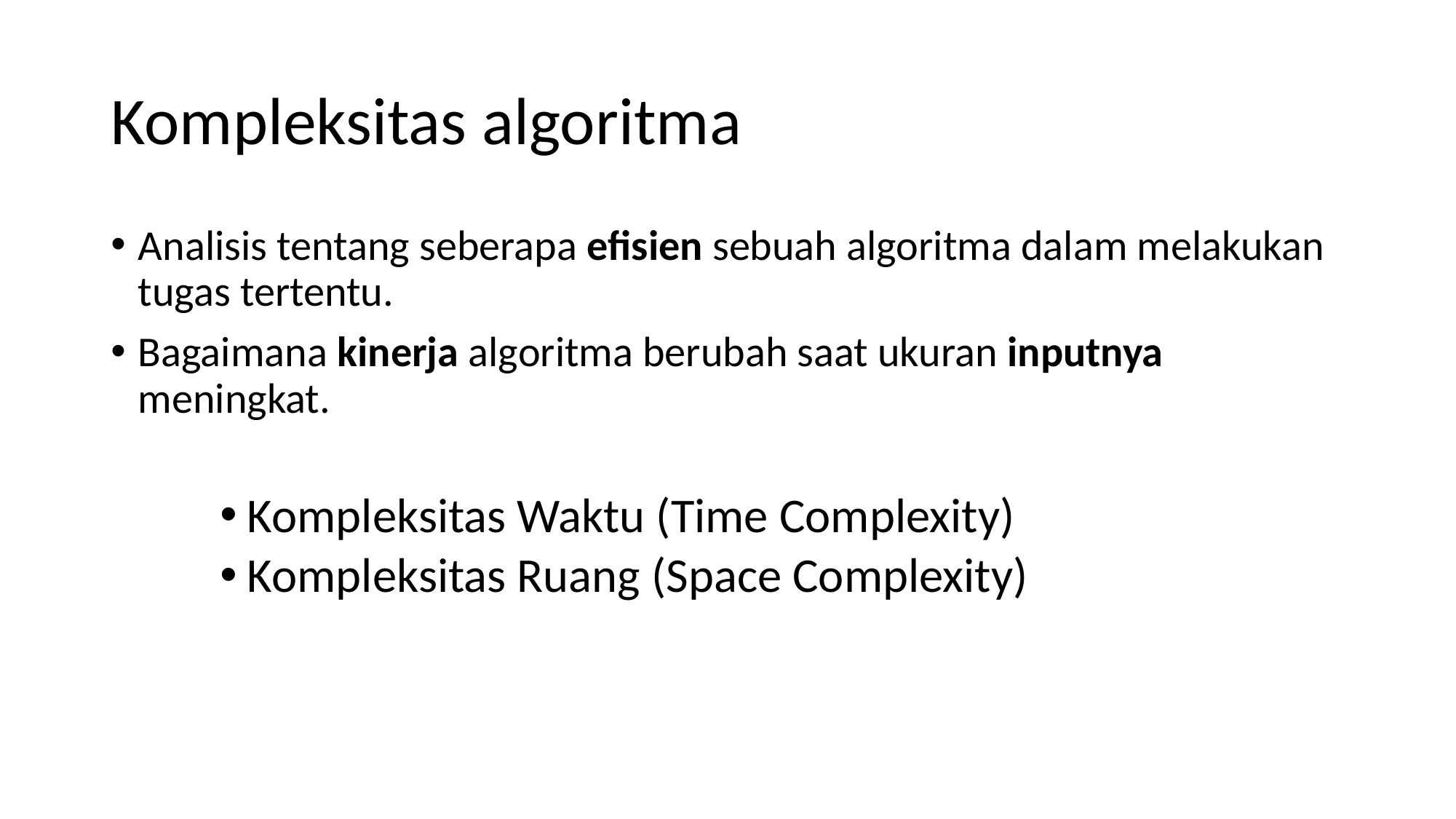

# Kompleksitas algoritma
Analisis tentang seberapa efisien sebuah algoritma dalam melakukan tugas tertentu.
Bagaimana kinerja algoritma berubah saat ukuran inputnya meningkat.

Kompleksitas Waktu (Time Complexity)
Kompleksitas Ruang (Space Complexity)